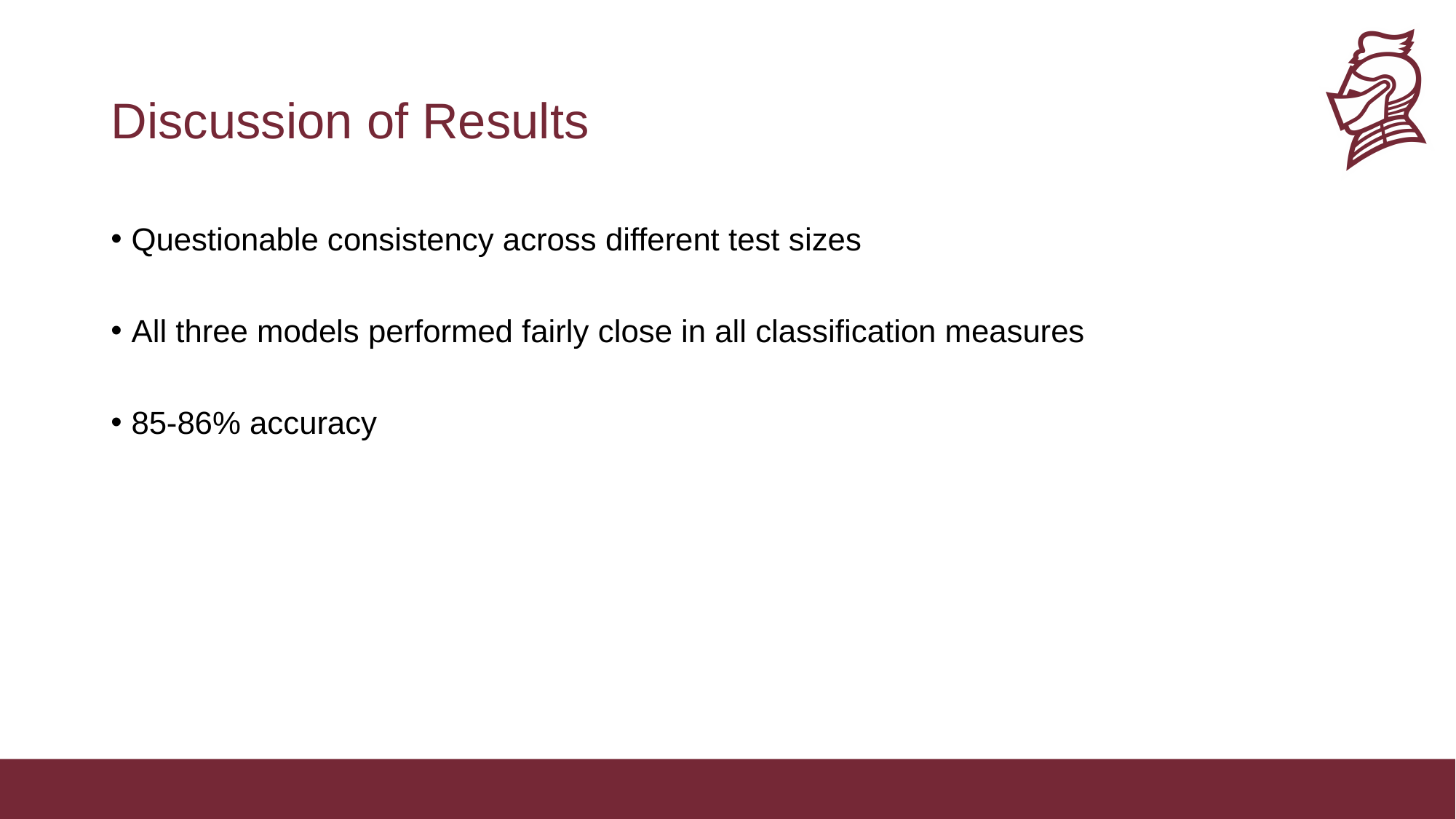

# Discussion of Results
Questionable consistency across different test sizes

All three models performed fairly close in all classification measures

85-86% accuracy